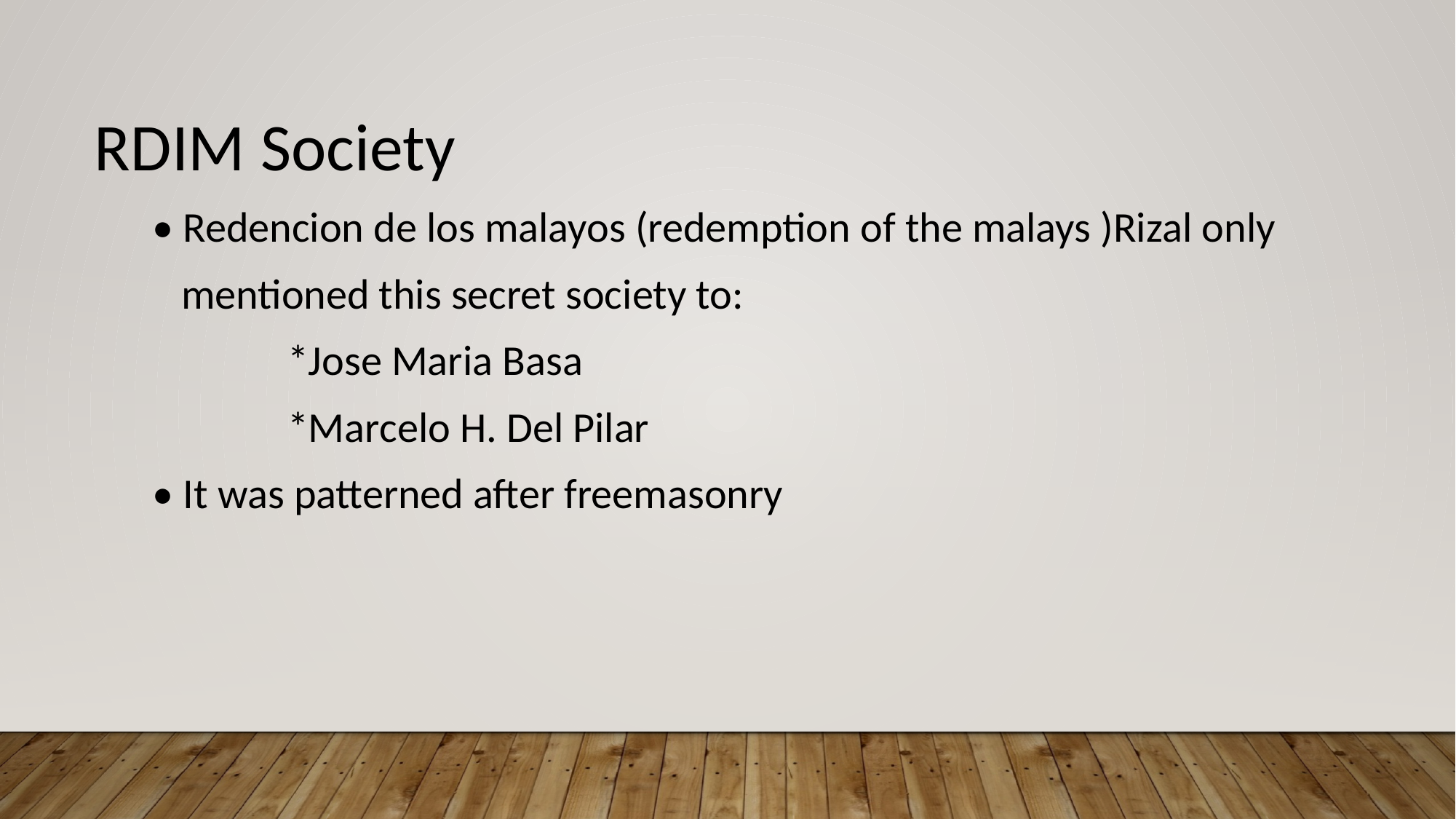

RDIM Society
      • Redencion de los malayos (redemption of the malays )Rizal only
         mentioned this secret society to:
                    *Jose Maria Basa
                    *Marcelo H. Del Pilar
      • It was patterned after freemasonry